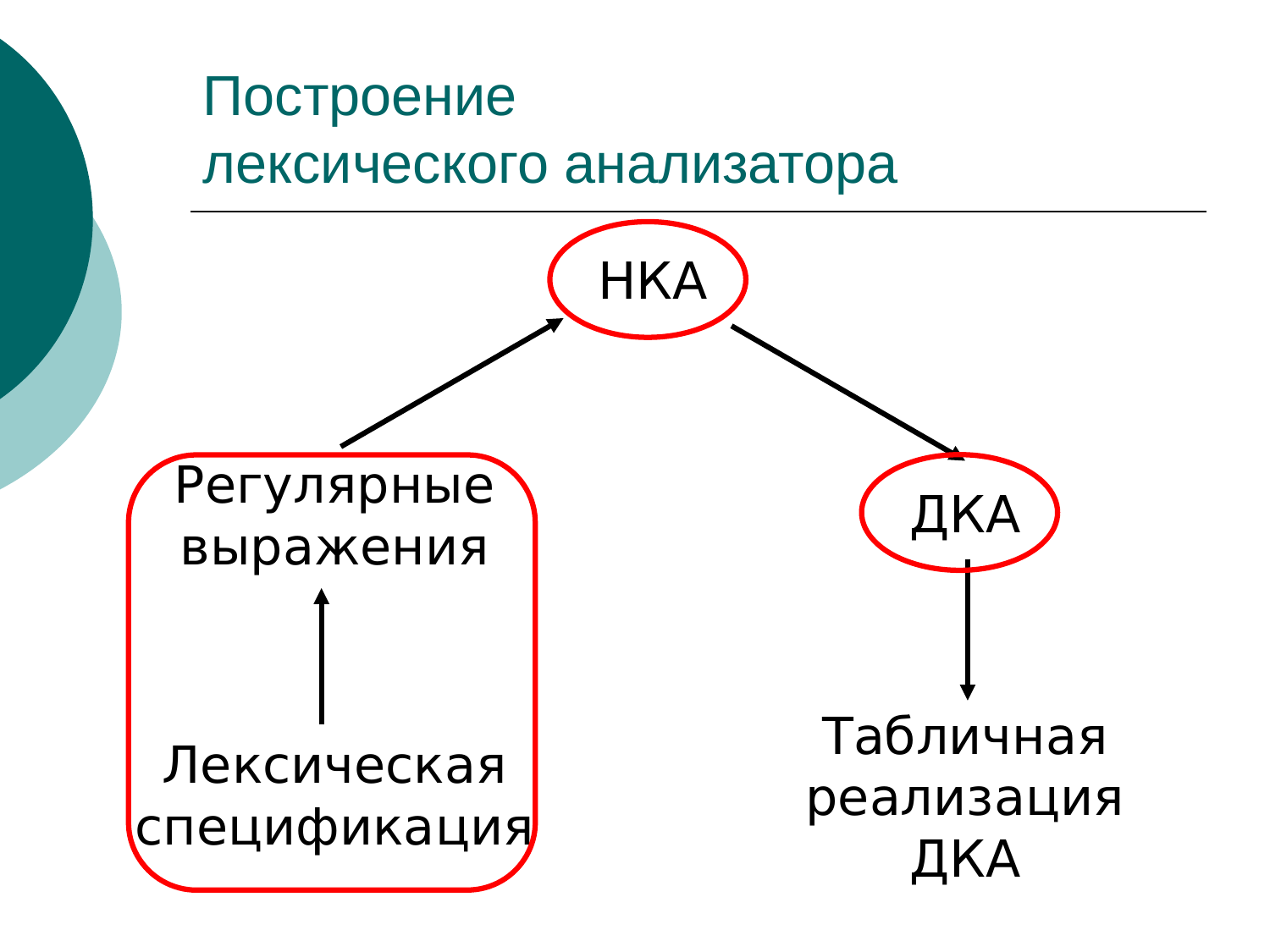

# Построение лексического анализатора

НКА
Регулярные выражения

ДКА
Табличная реализация ДКА
Лексическая спецификация